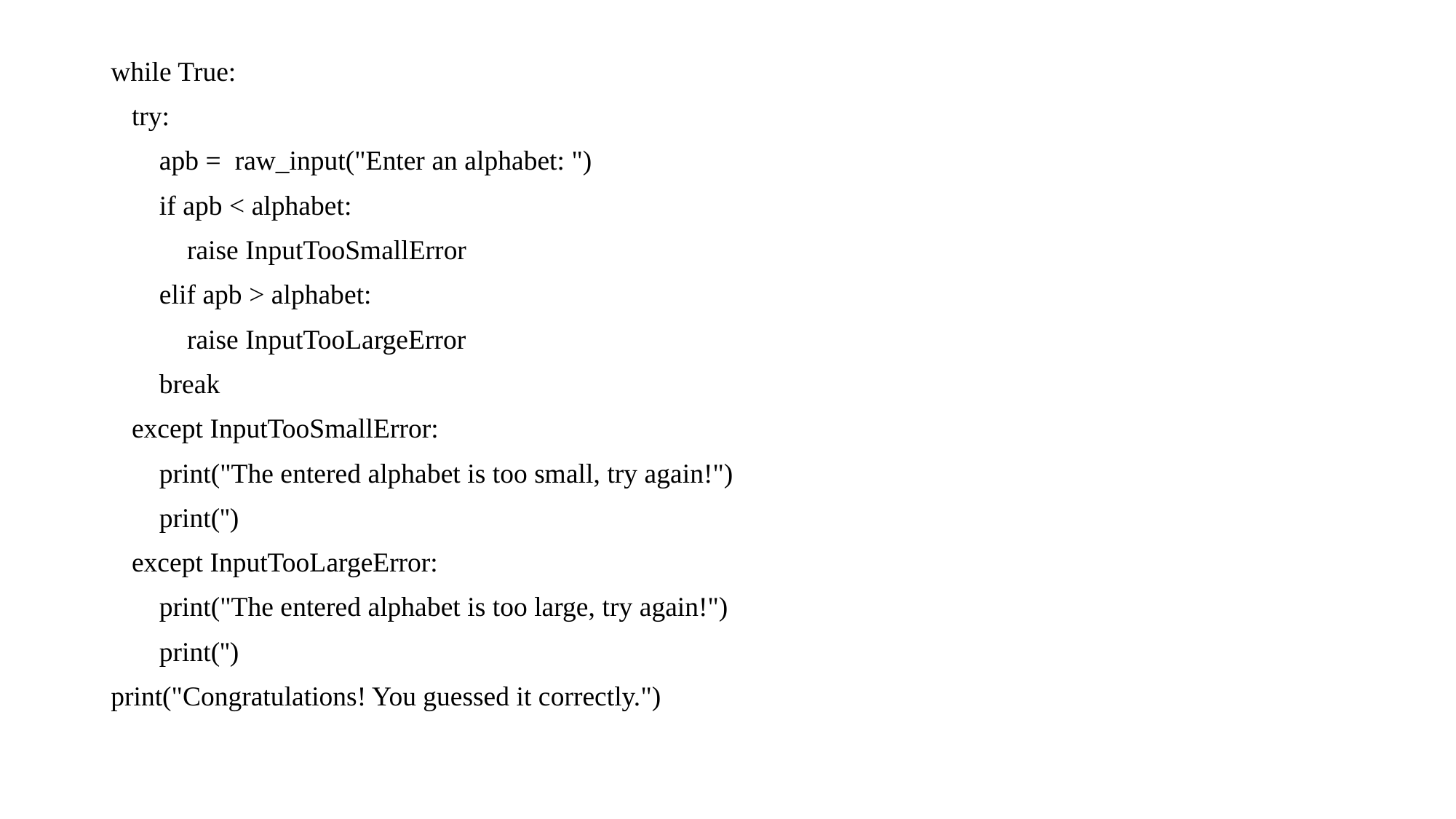

while True:
   try:
       apb =  raw_input("Enter an alphabet: ")
       if apb < alphabet:
           raise InputTooSmallError
       elif apb > alphabet:
           raise InputTooLargeError
       break
   except InputTooSmallError:
       print("The entered alphabet is too small, try again!")
       print('')
   except InputTooLargeError:
       print("The entered alphabet is too large, try again!")
       print('')
print("Congratulations! You guessed it correctly.")